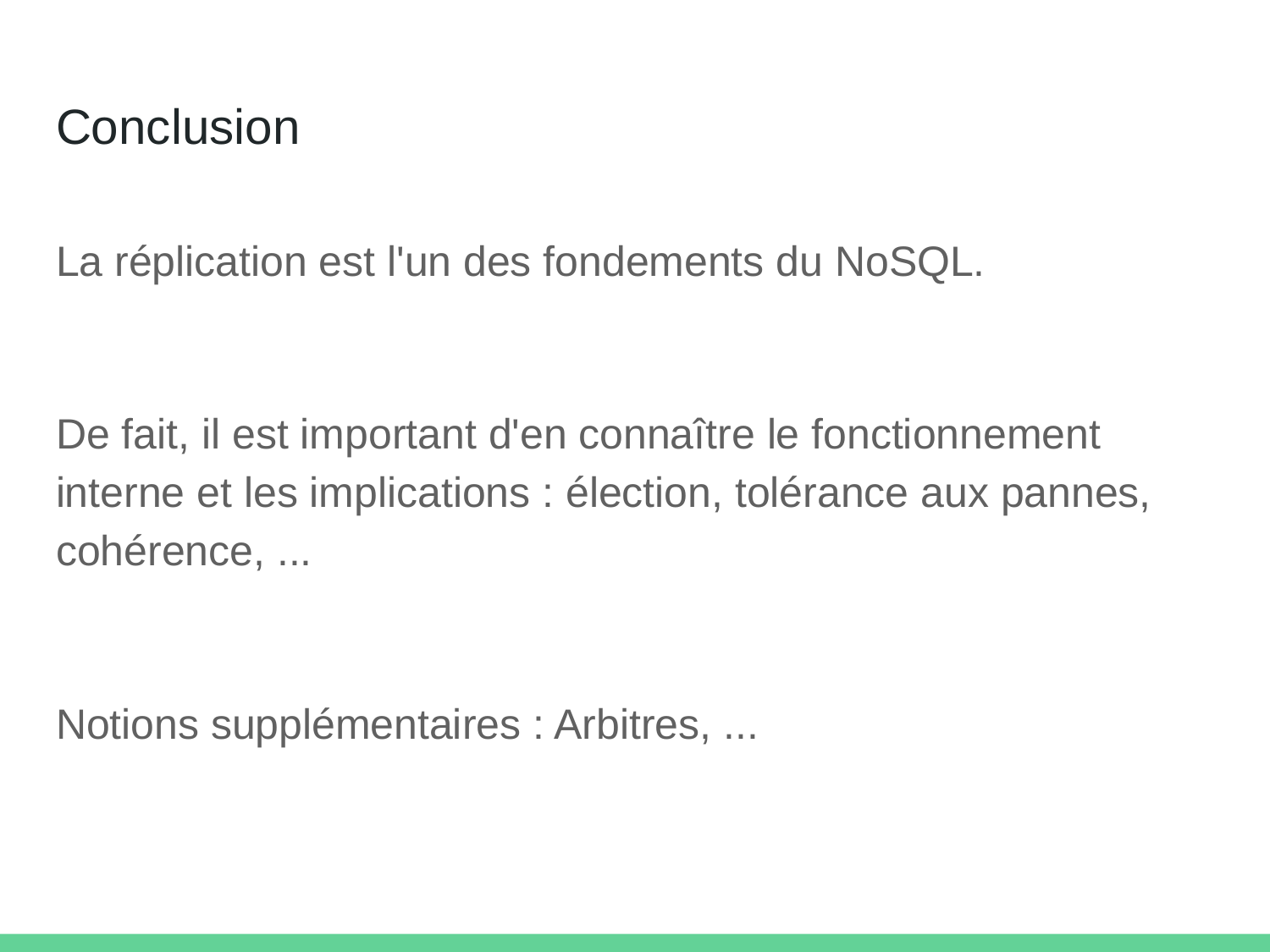

# Conclusion
La réplication est l'un des fondements du NoSQL.

De fait, il est important d'en connaître le fonctionnement interne et les implications : élection, tolérance aux pannes, cohérence, ...

Notions supplémentaires : Arbitres, ...